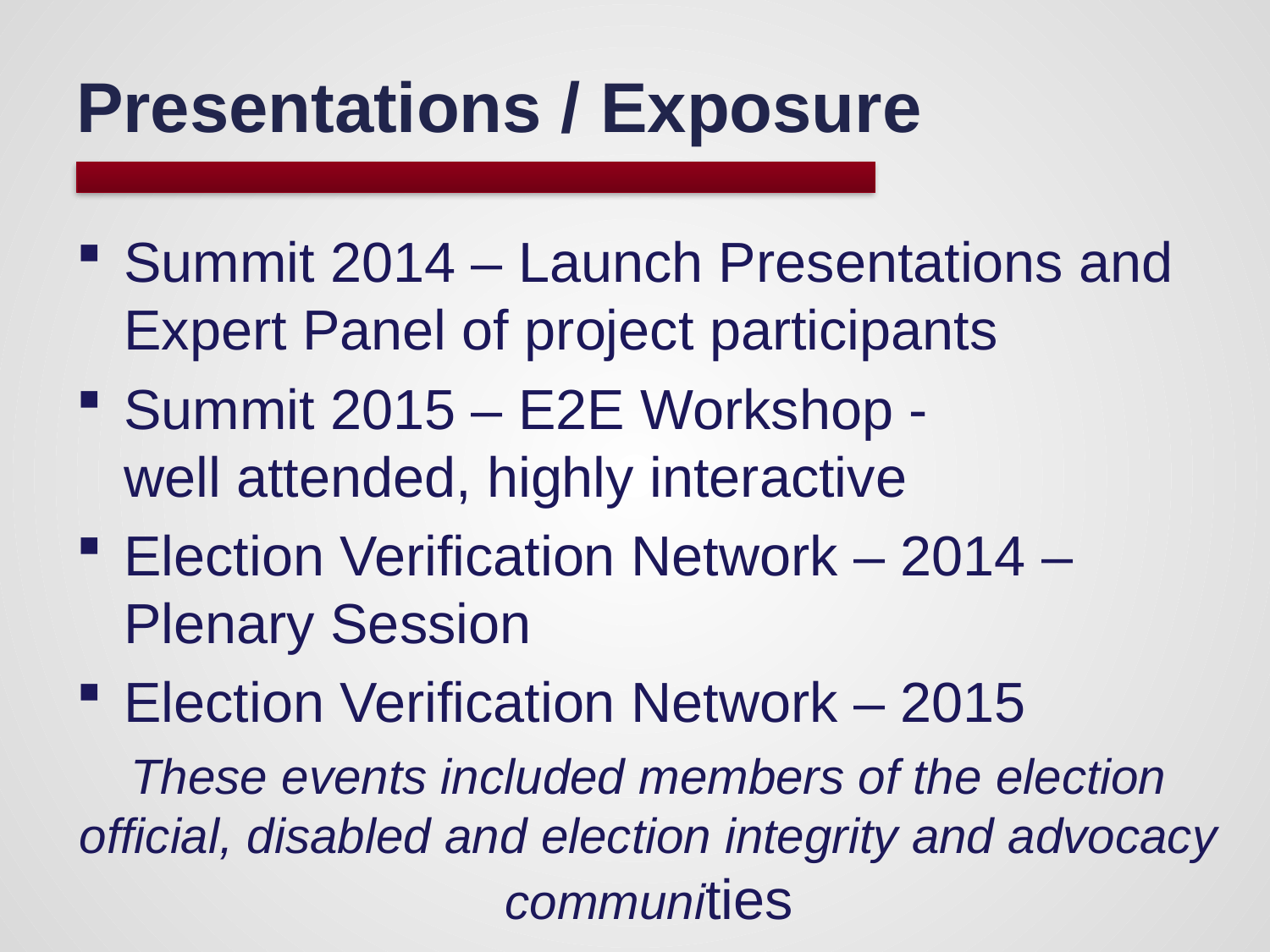

# Presentations / Exposure
Summit 2014 – Launch Presentations and  Expert Panel of project participants
Summit 2015 – E2E Workshop -
well attended, highly interactive
Election Verification Network – 2014 – Plenary Session
Election Verification Network – 2015
These events included members of the election official, disabled and election integrity and advocacy communities